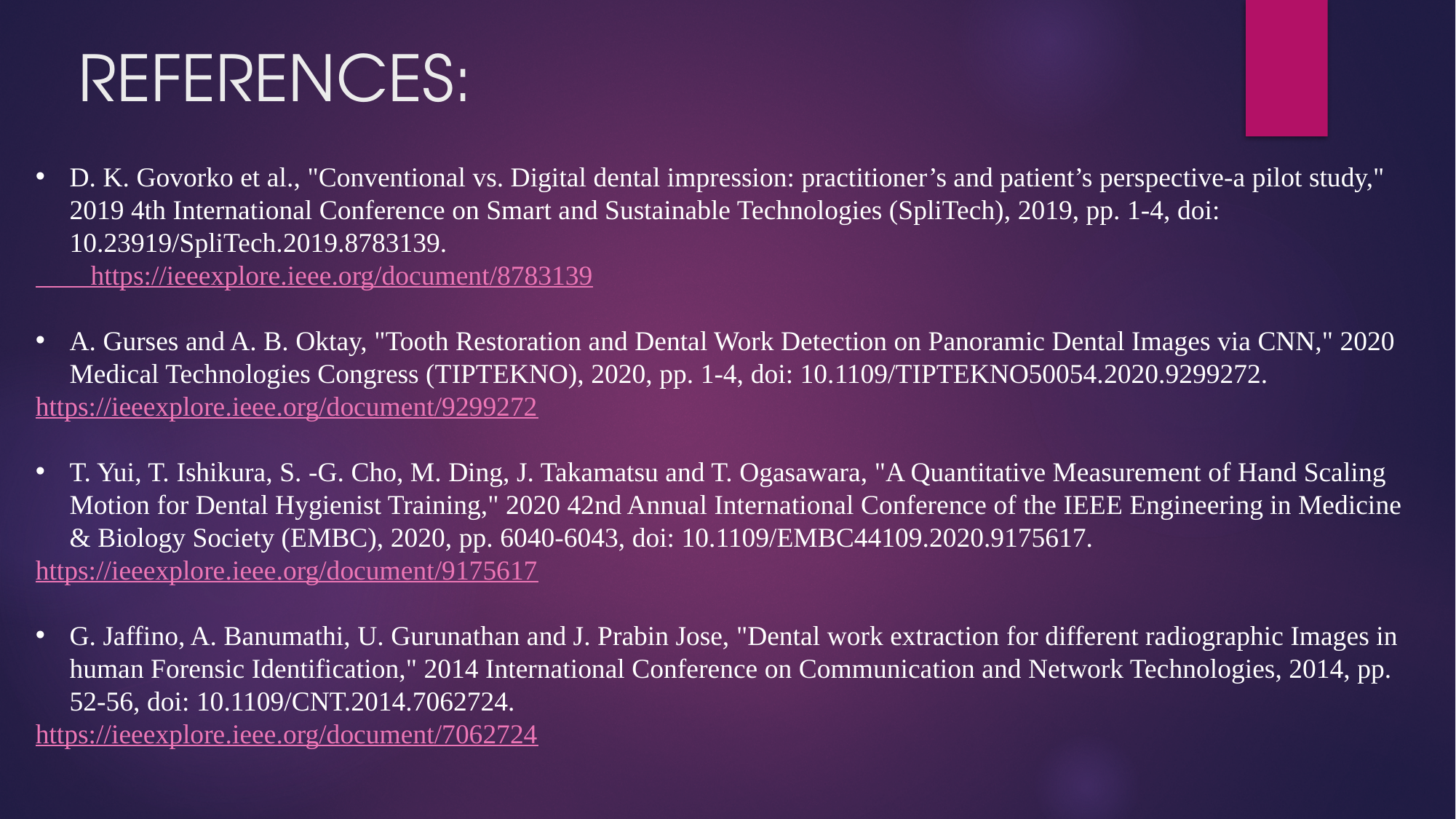

# REFERENCES:
D. K. Govorko et al., "Conventional vs. Digital dental impression: practitioner’s and patient’s perspective-a pilot study," 2019 4th International Conference on Smart and Sustainable Technologies (SpliTech), 2019, pp. 1-4, doi: 10.23919/SpliTech.2019.8783139.
        https://ieeexplore.ieee.org/document/8783139

A. Gurses and A. B. Oktay, "Tooth Restoration and Dental Work Detection on Panoramic Dental Images via CNN," 2020 Medical Technologies Congress (TIPTEKNO), 2020, pp. 1-4, doi: 10.1109/TIPTEKNO50054.2020.9299272.
https://ieeexplore.ieee.org/document/9299272

T. Yui, T. Ishikura, S. -G. Cho, M. Ding, J. Takamatsu and T. Ogasawara, "A Quantitative Measurement of Hand Scaling Motion for Dental Hygienist Training," 2020 42nd Annual International Conference of the IEEE Engineering in Medicine & Biology Society (EMBC), 2020, pp. 6040-6043, doi: 10.1109/EMBC44109.2020.9175617.
https://ieeexplore.ieee.org/document/9175617

G. Jaffino, A. Banumathi, U. Gurunathan and J. Prabin Jose, "Dental work extraction for different radiographic Images in human Forensic Identification," 2014 International Conference on Communication and Network Technologies, 2014, pp. 52-56, doi: 10.1109/CNT.2014.7062724.
https://ieeexplore.ieee.org/document/7062724